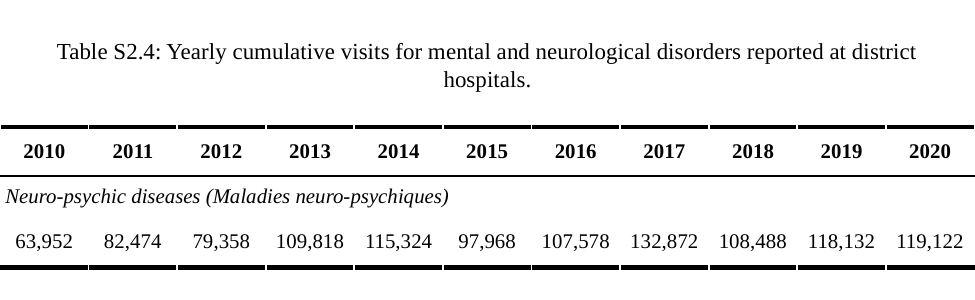

Table S2.4: Yearly cumulative visits for mental and neurological disorders reported at district hospitals.
| 2010 | 2011 | 2012 | 2013 | 2014 | 2015 | 2016 | 2017 | 2018 | 2019 | 2020 |
| --- | --- | --- | --- | --- | --- | --- | --- | --- | --- | --- |
| Neuro-psychic diseases (Maladies neuro-psychiques) |  |  |  |  |  |  |  |  |  |  |
| 63,952 | 82,474 | 79,358 | 109,818 | 115,324 | 97,968 | 107,578 | 132,872 | 108,488 | 118,132 | 119,122 |